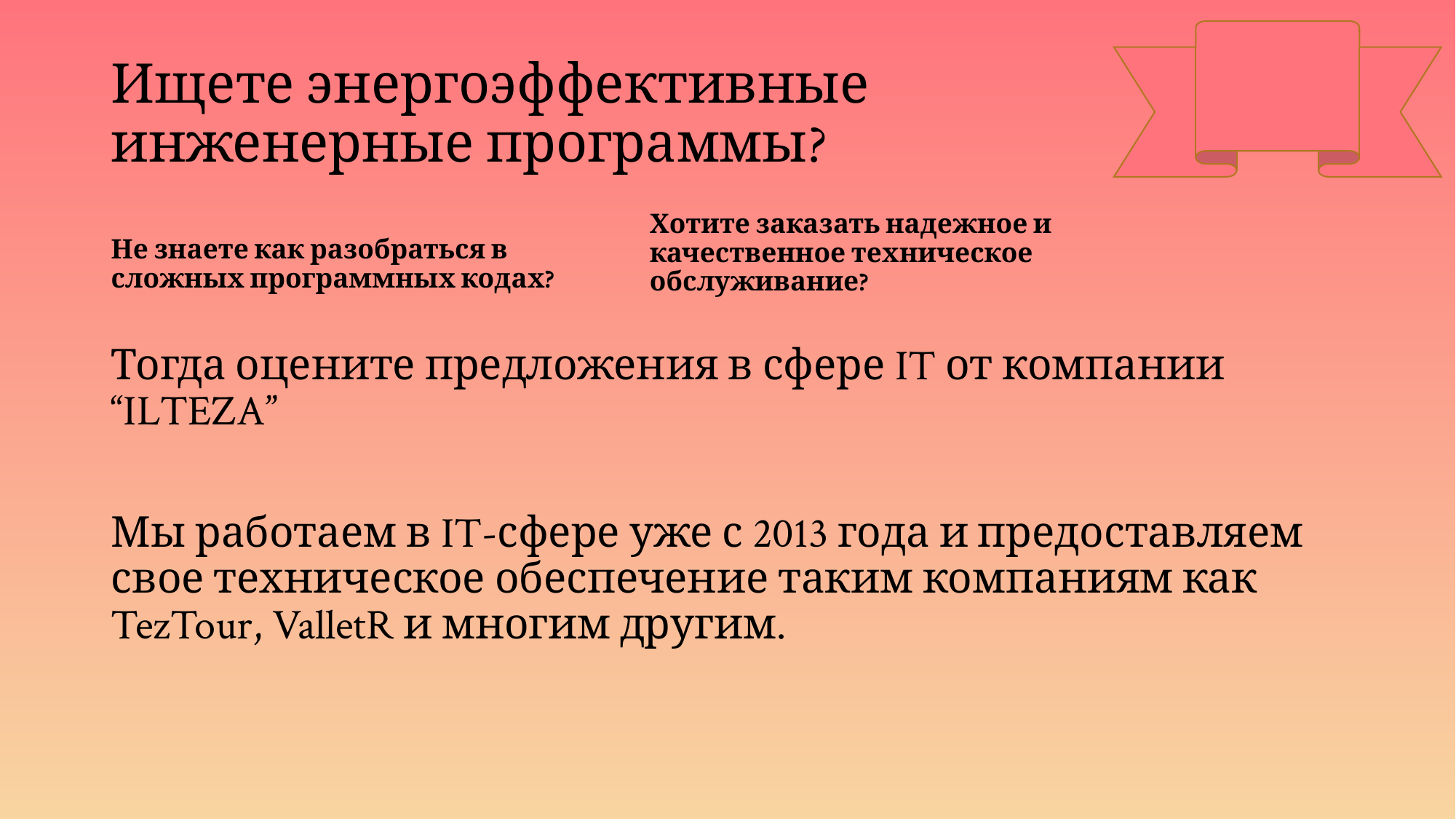

# Ищете энергоэффективные инженерные программы?
Не знаете как разобраться в сложных программных кодах?
Хотите заказать надежное и качественное техническое обслуживание?
Тогда оцените предложения в сфере IT от компании “ILTEZA”

Мы работаем в IT-сфере уже с 2013 года и предоставляем свое техническое обеспечение таким компаниям как TezTour, ValletR и многим другим.